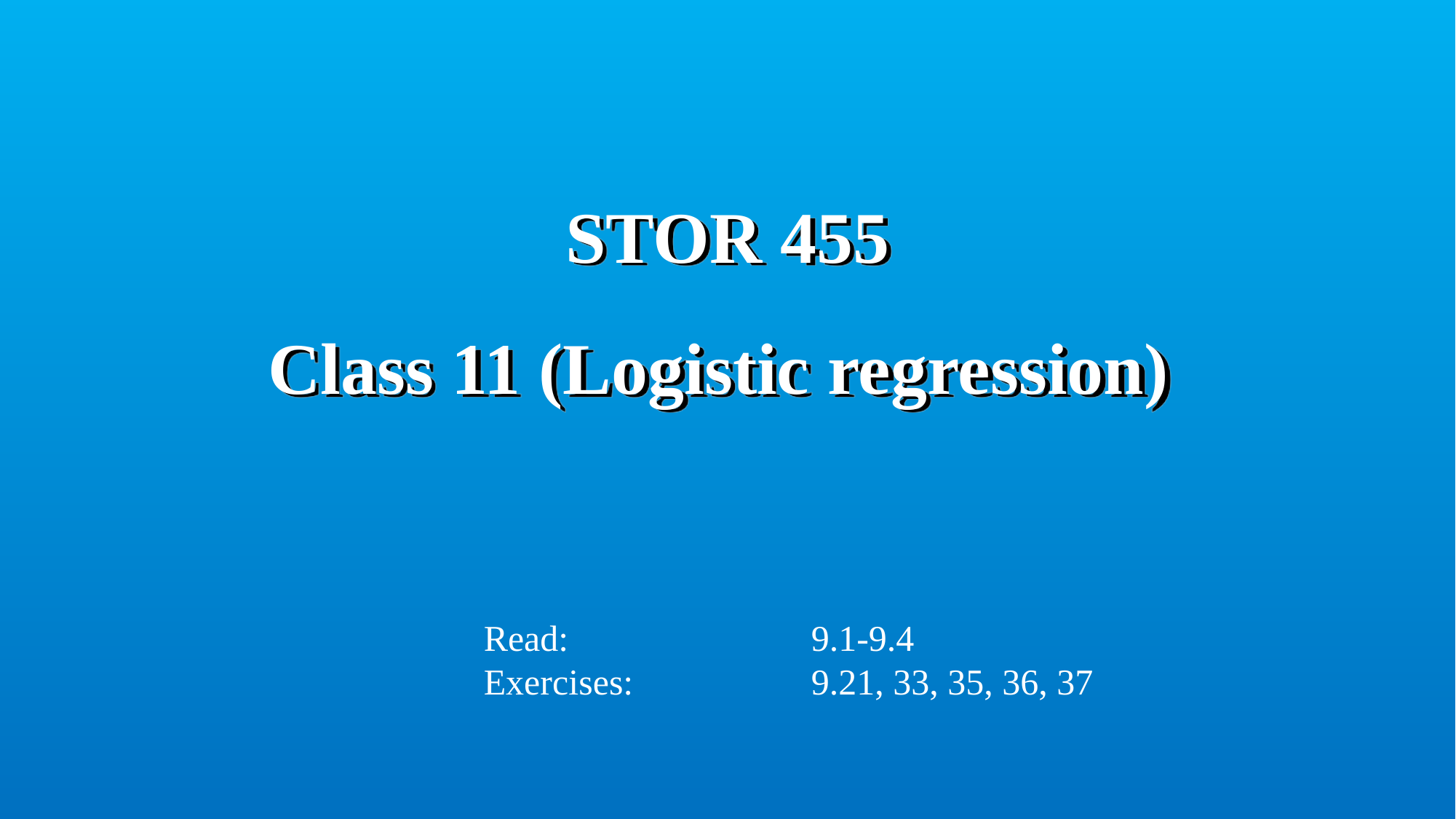

# STOR 455 Class 11 (Logistic regression)

Read:			9.1-9.4
Exercises:		9.21, 33, 35, 36, 37